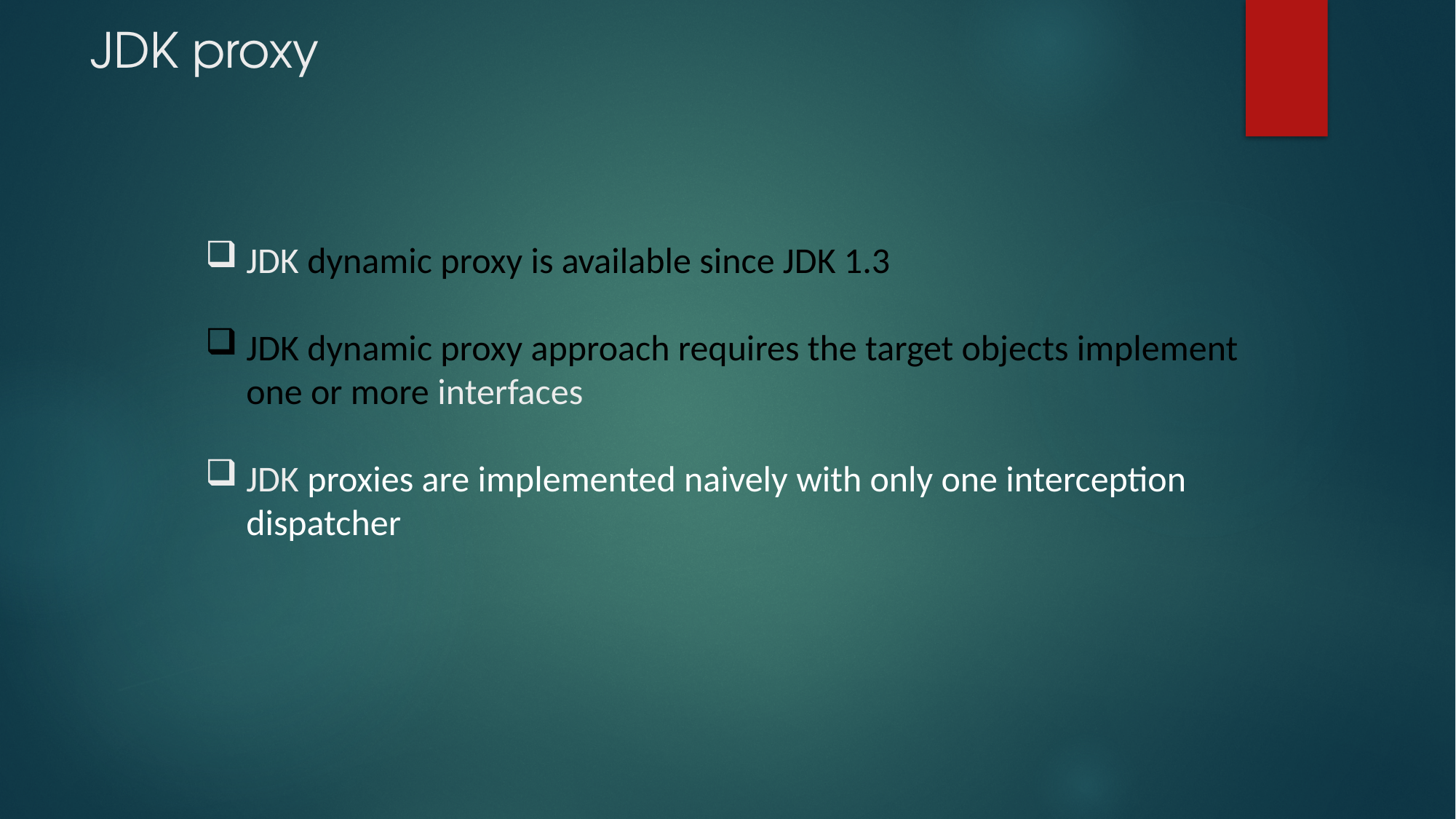

JDK proxy
JDK dynamic proxy is available since JDK 1.3

JDK dynamic proxy approach requires the target objects implement one or more interfaces

JDK proxies are implemented naively with only one interception dispatcher